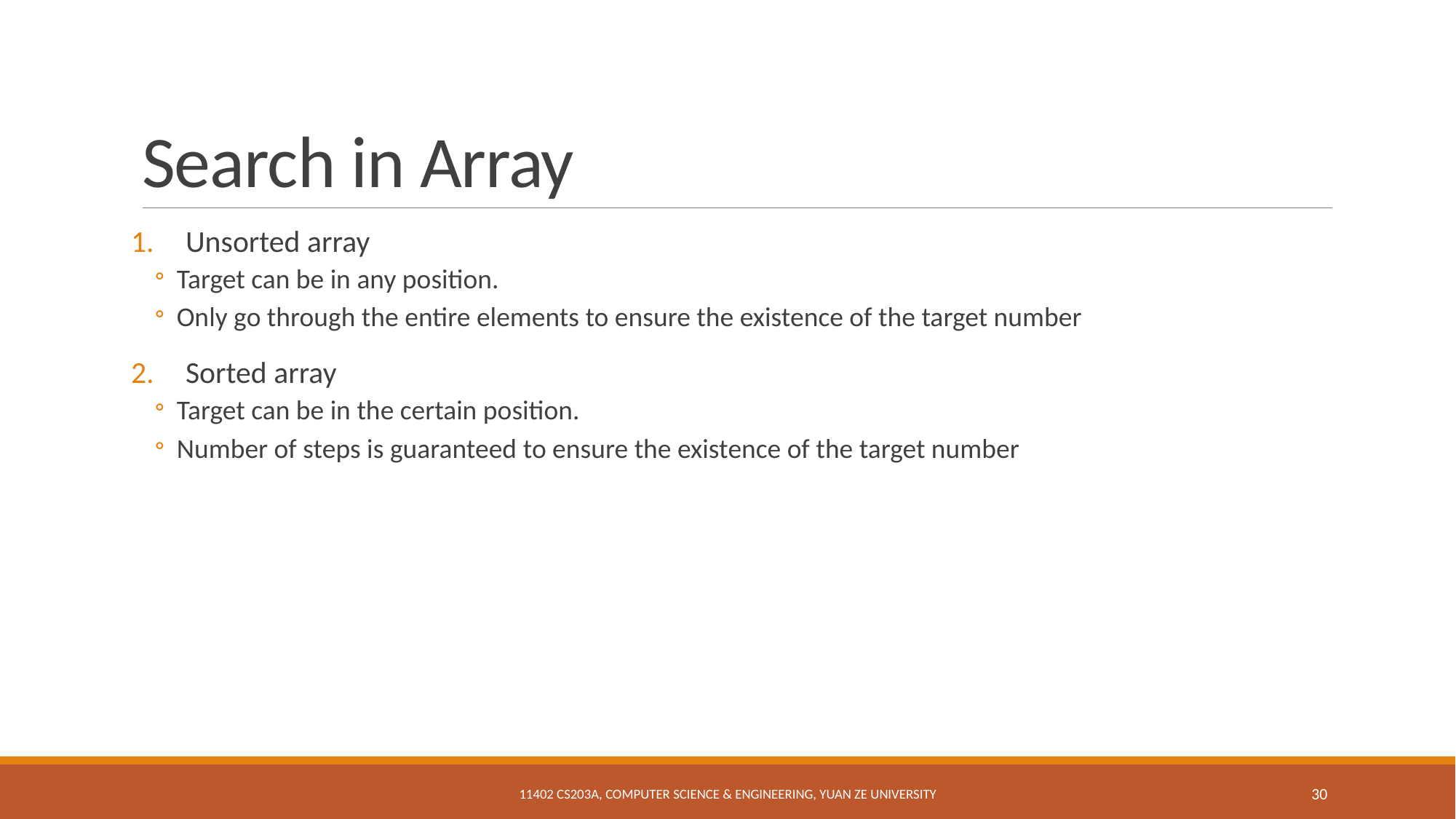

# Search in Array
Unsorted array
Target can be in any position.
Only go through the entire elements to ensure the existence of the target number
Sorted array
Target can be in the certain position.
Number of steps is guaranteed to ensure the existence of the target number
11402 CS203A, Computer Science & Engineering, Yuan Ze University
30